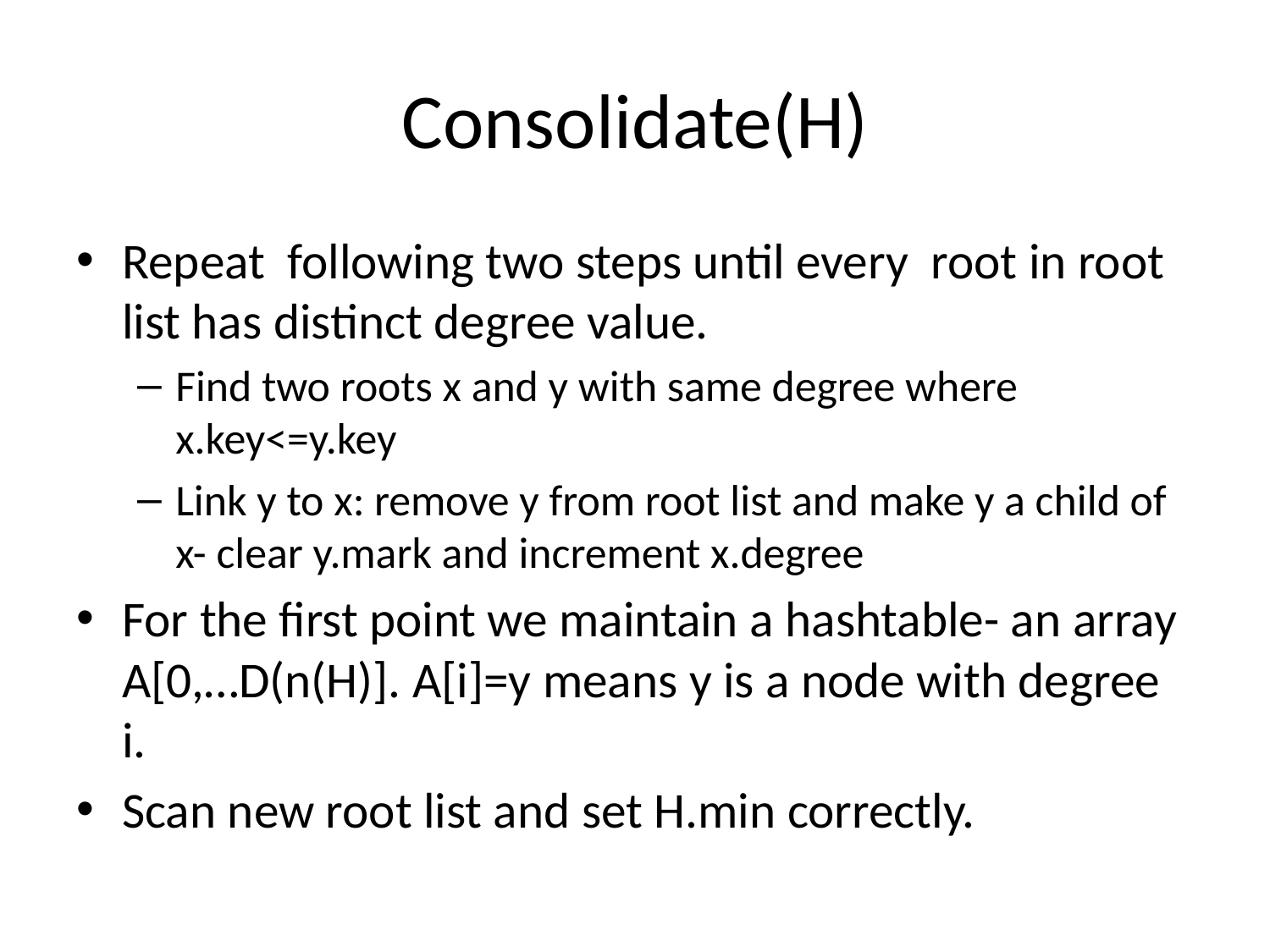

# Consolidate(H)
Repeat  following two steps until every  root in root list has distinct degree value.
Find two roots x and y with same degree where x.key<=y.key
Link y to x: remove y from root list and make y a child of x- clear y.mark and increment x.degree
For the first point we maintain a hashtable- an array A[0,…D(n(H)]. A[i]=y means y is a node with degree i.
Scan new root list and set H.min correctly.